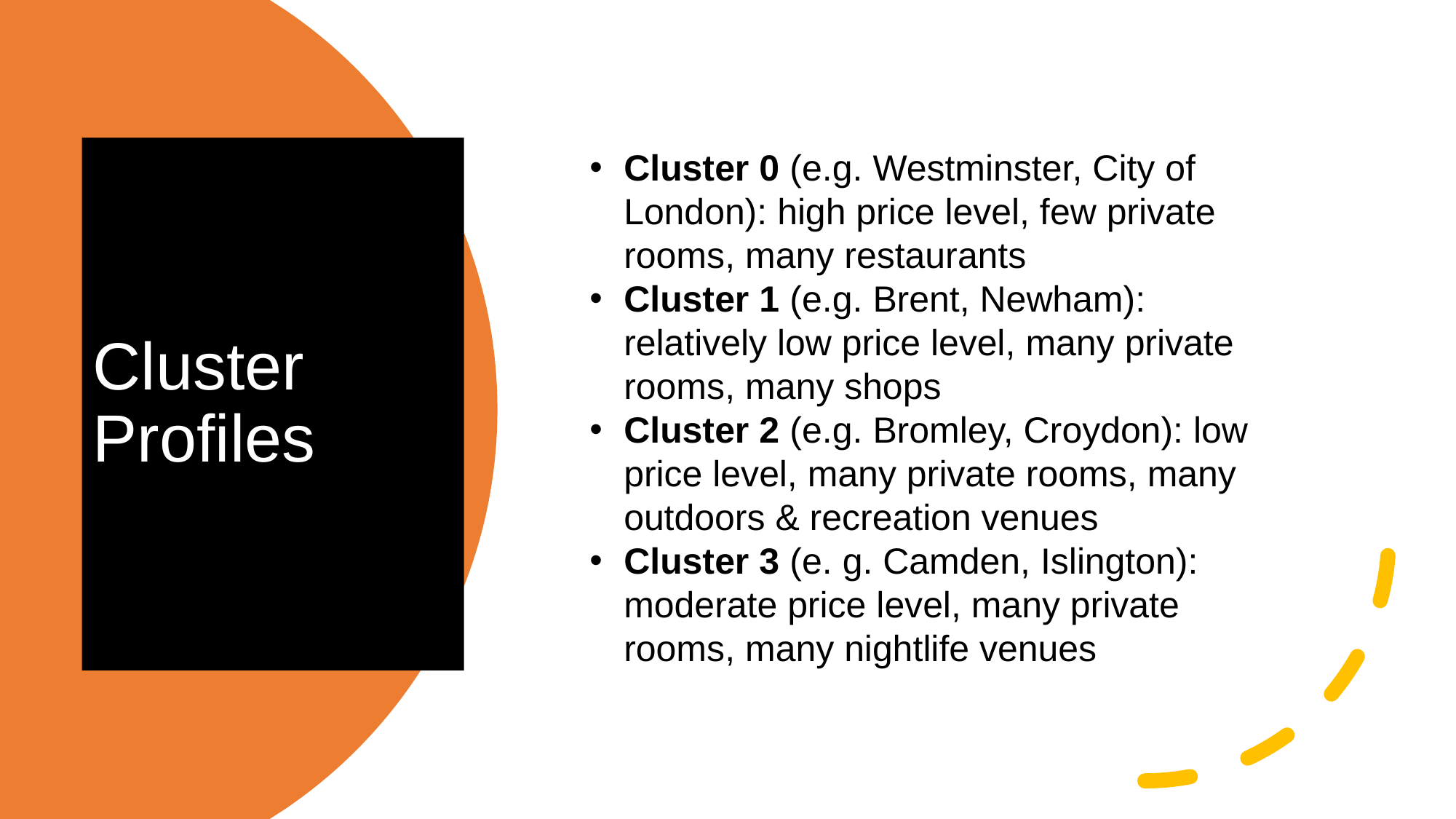

# Cluster Profiles
Cluster 0 (e.g. Westminster, City of London): high price level, few private rooms, many restaurants
Cluster 1 (e.g. Brent, Newham): relatively low price level, many private rooms, many shops
Cluster 2 (e.g. Bromley, Croydon): low price level, many private rooms, many outdoors & recreation venues
Cluster 3 (e. g. Camden, Islington): moderate price level, many private rooms, many nightlife venues